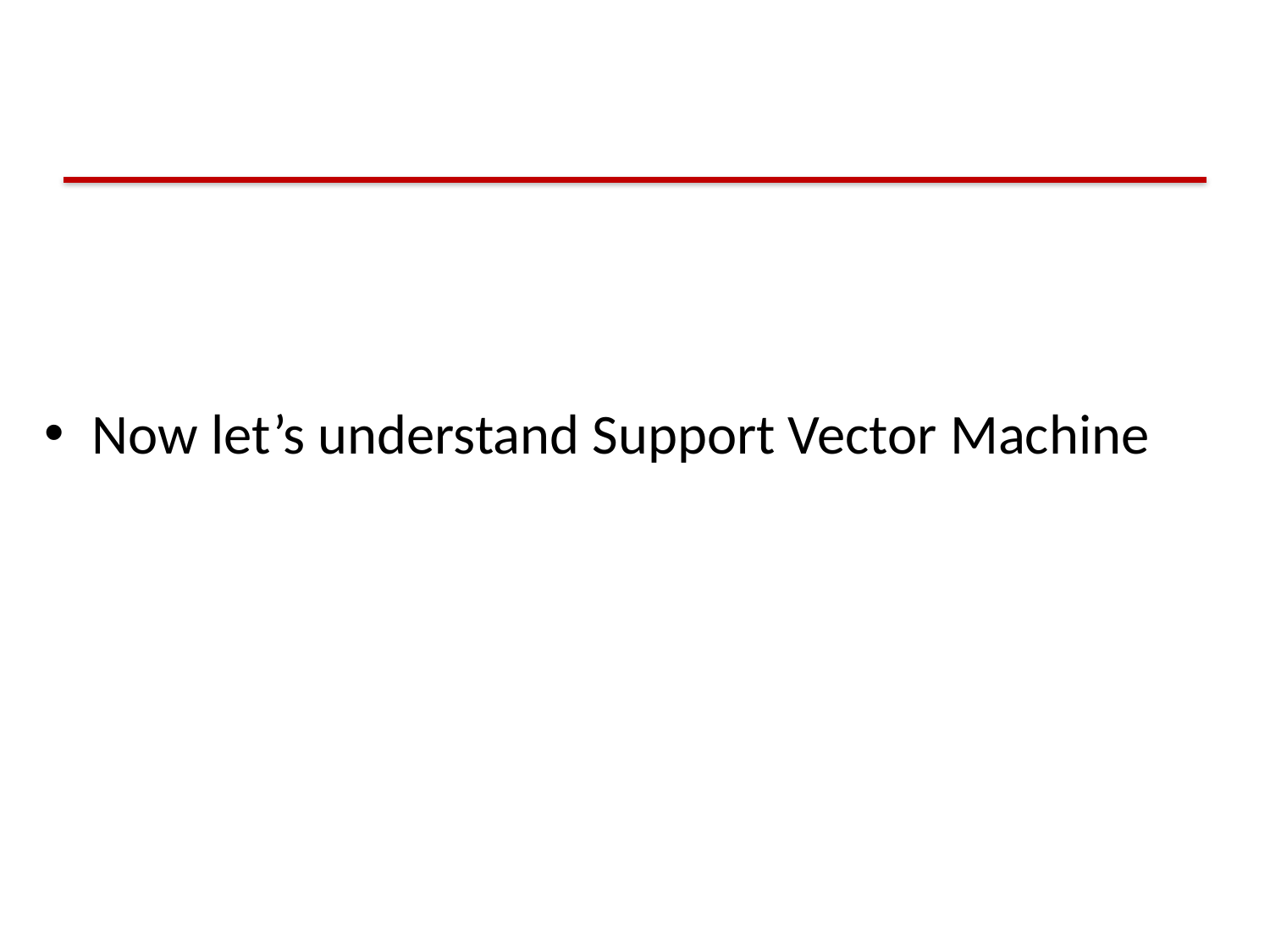

#
Now let’s understand Support Vector Machine